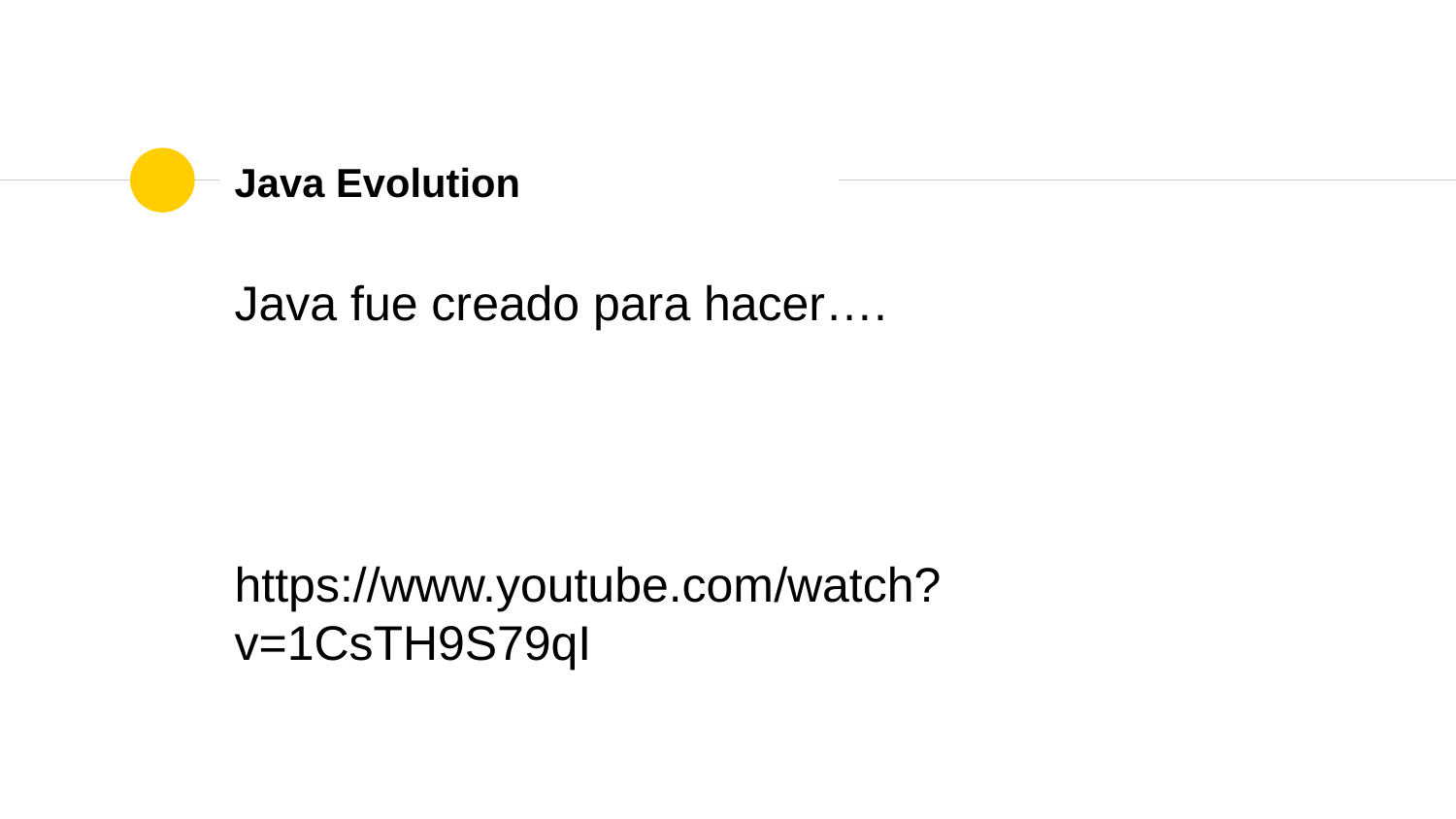

# Java Evolution
Java fue creado para hacer….

https://www.youtube.com/watch?v=1CsTH9S79qI